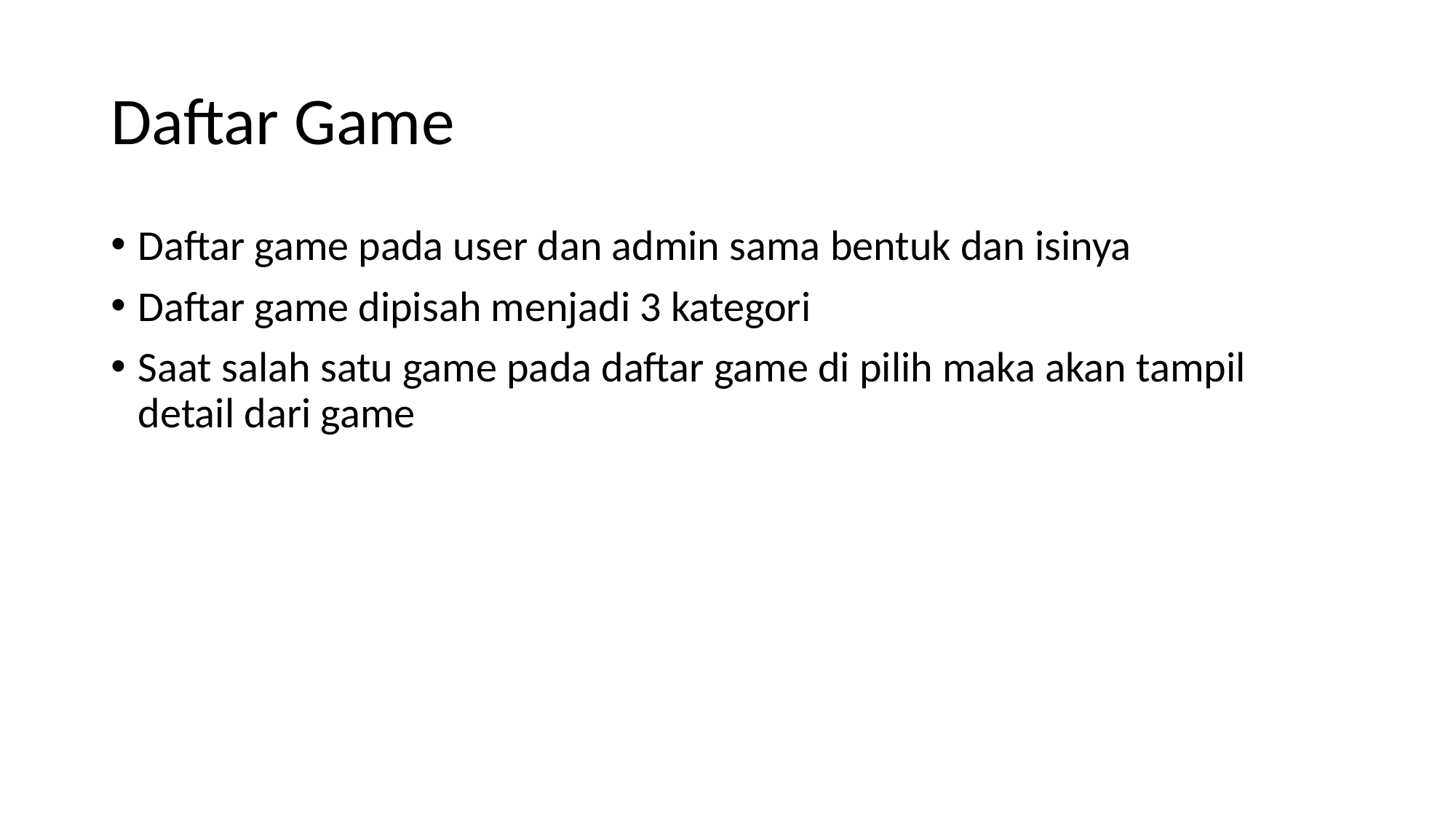

# Daftar Game
Daftar game pada user dan admin sama bentuk dan isinya
Daftar game dipisah menjadi 3 kategori
Saat salah satu game pada daftar game di pilih maka akan tampil detail dari game